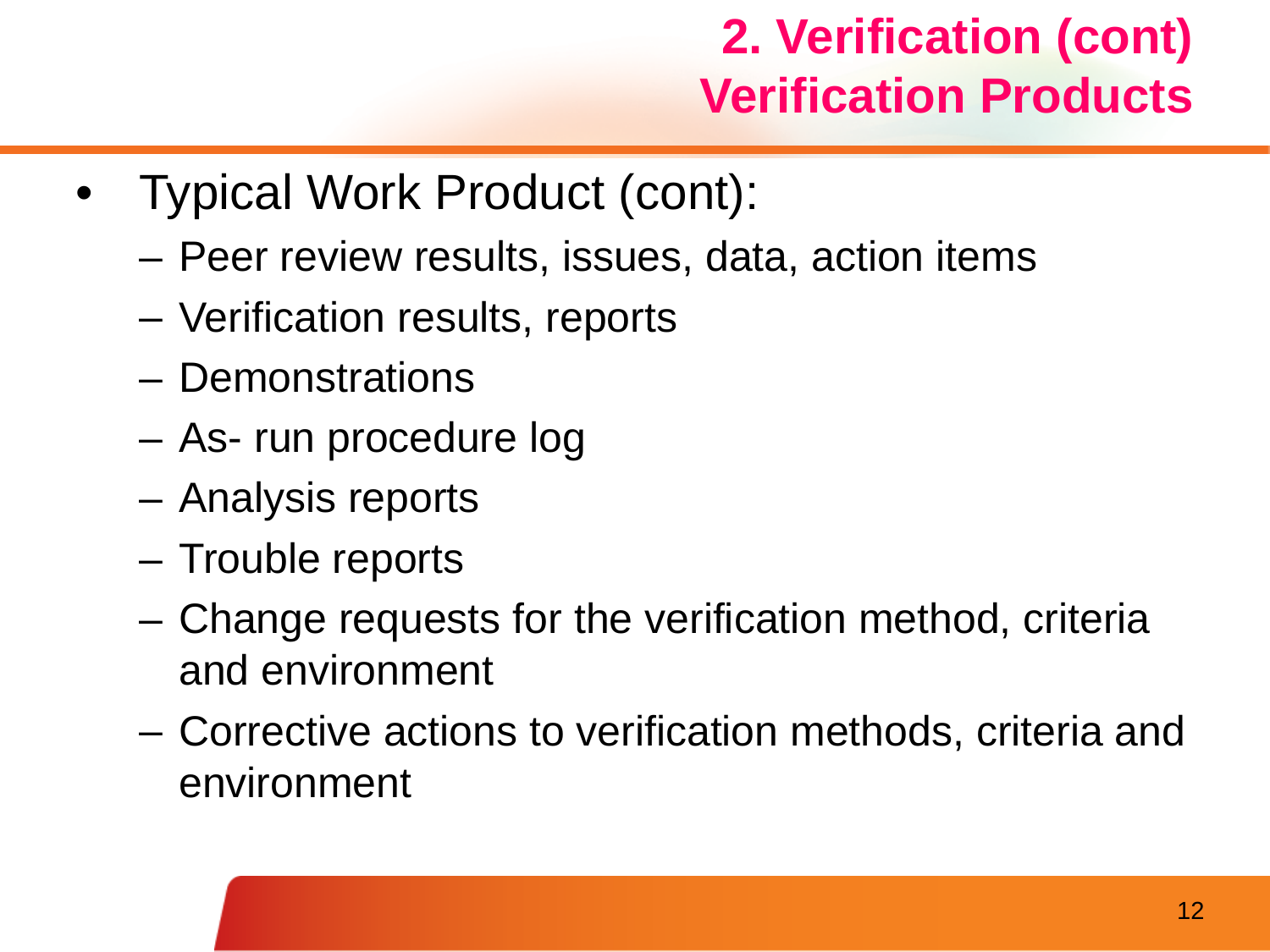

# 2. Verification (cont) Verification Products
| Typical Work Product (cont): Peer review results, issues, data, action items Verification results, reports Demonstrations As- run procedure log Analysis reports Trouble reports Change requests for the verification method, criteria and environment Corrective actions to verification methods, criteria and environment |
| --- |